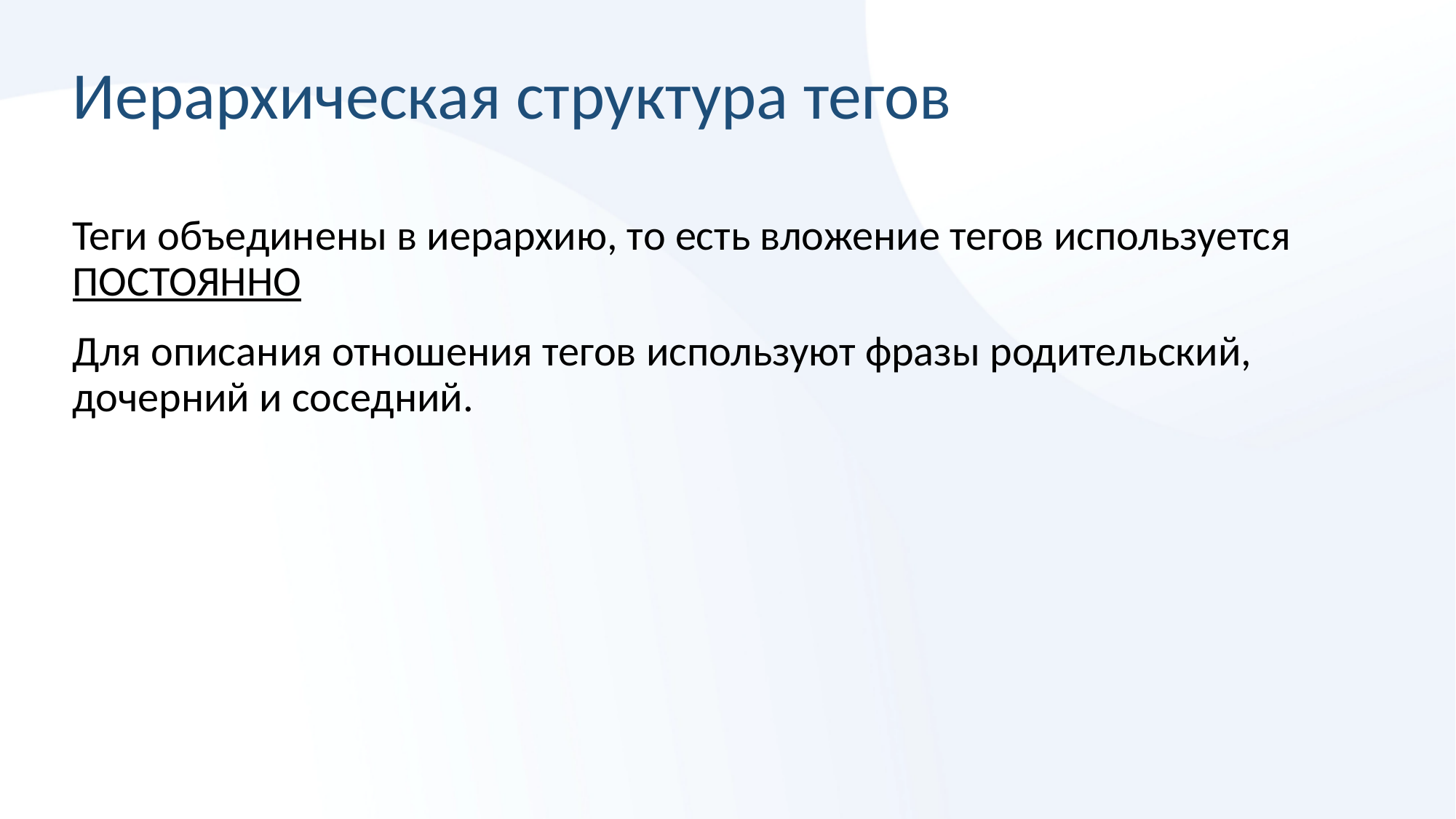

# Иерархическая структура тегов
Теги объединены в иерархию, то есть вложение тегов используется ПОСТОЯННО
Для описания отношения тегов используют фразы родительский, дочерний и соседний.